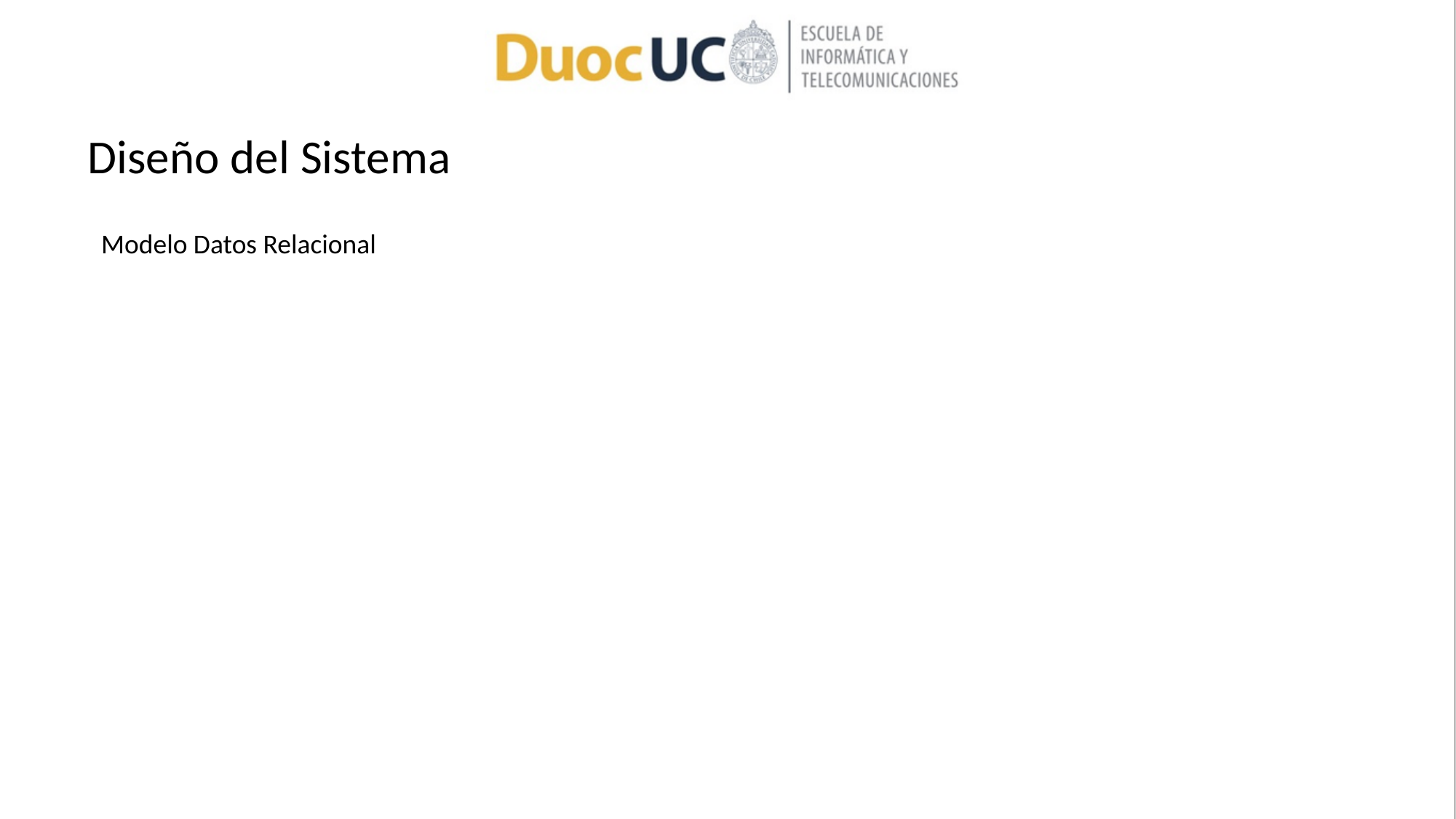

# Diseño del Sistema
Modelo Datos Relacional